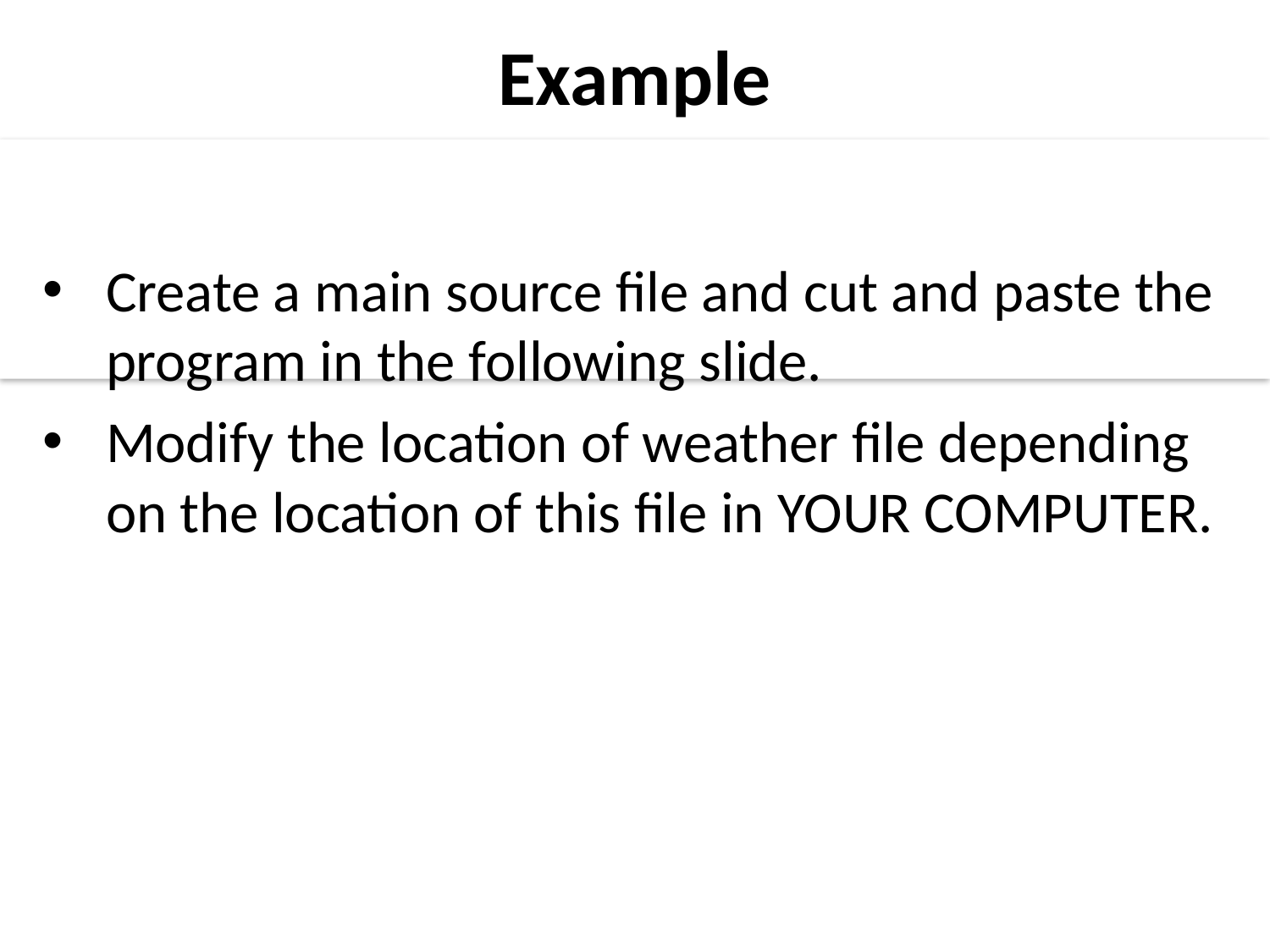

Example

Create a main source file and cut and paste the program in the following slide.
Modify the location of weather file depending on the location of this file in YOUR COMPUTER.